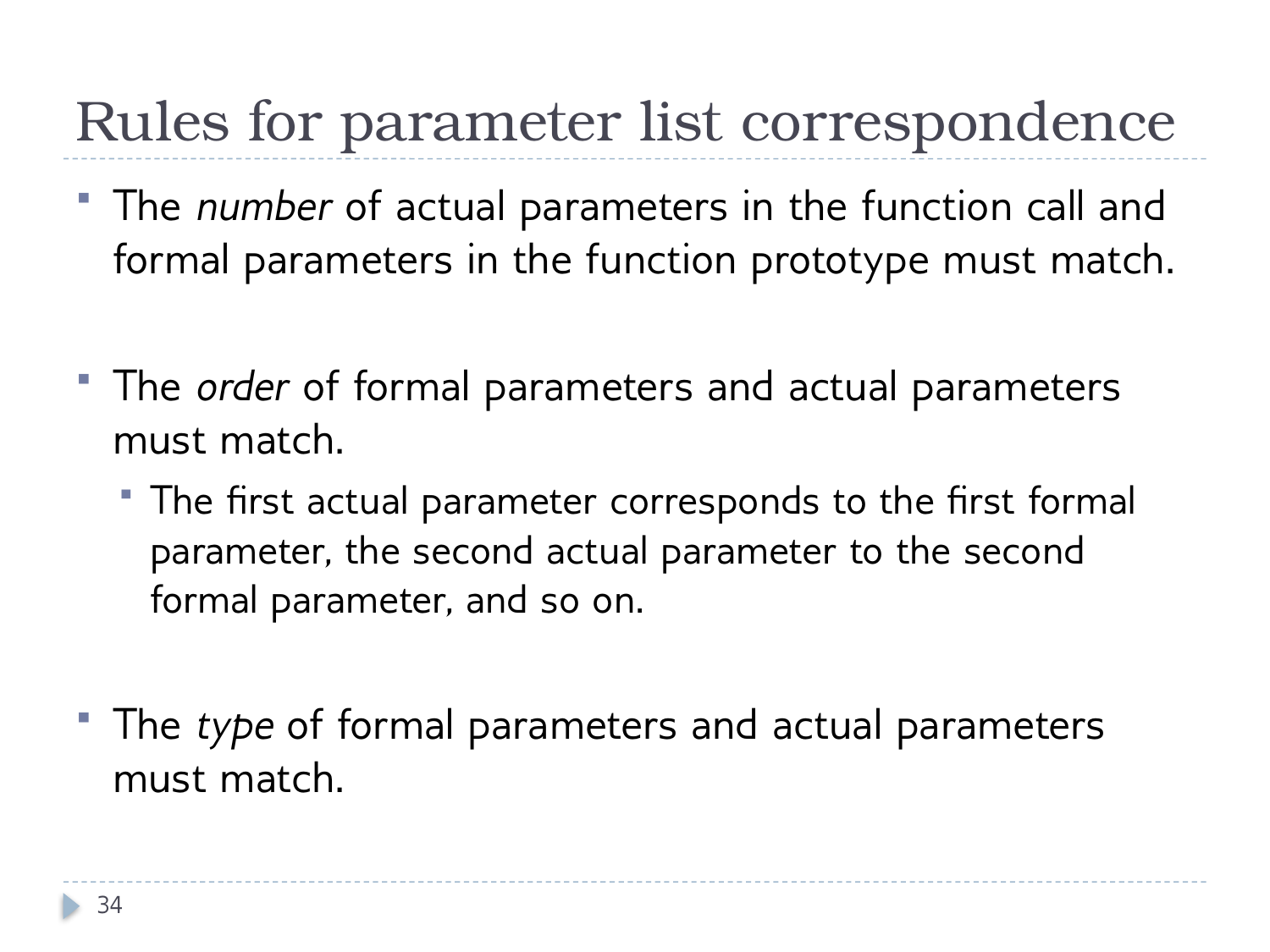

# Rules for parameter list correspondence
The number of actual parameters in the function call and formal parameters in the function prototype must match.

The order of formal parameters and actual parameters must match.
The first actual parameter corresponds to the first formal parameter, the second actual parameter to the second formal parameter, and so on.

The type of formal parameters and actual parameters must match.
34